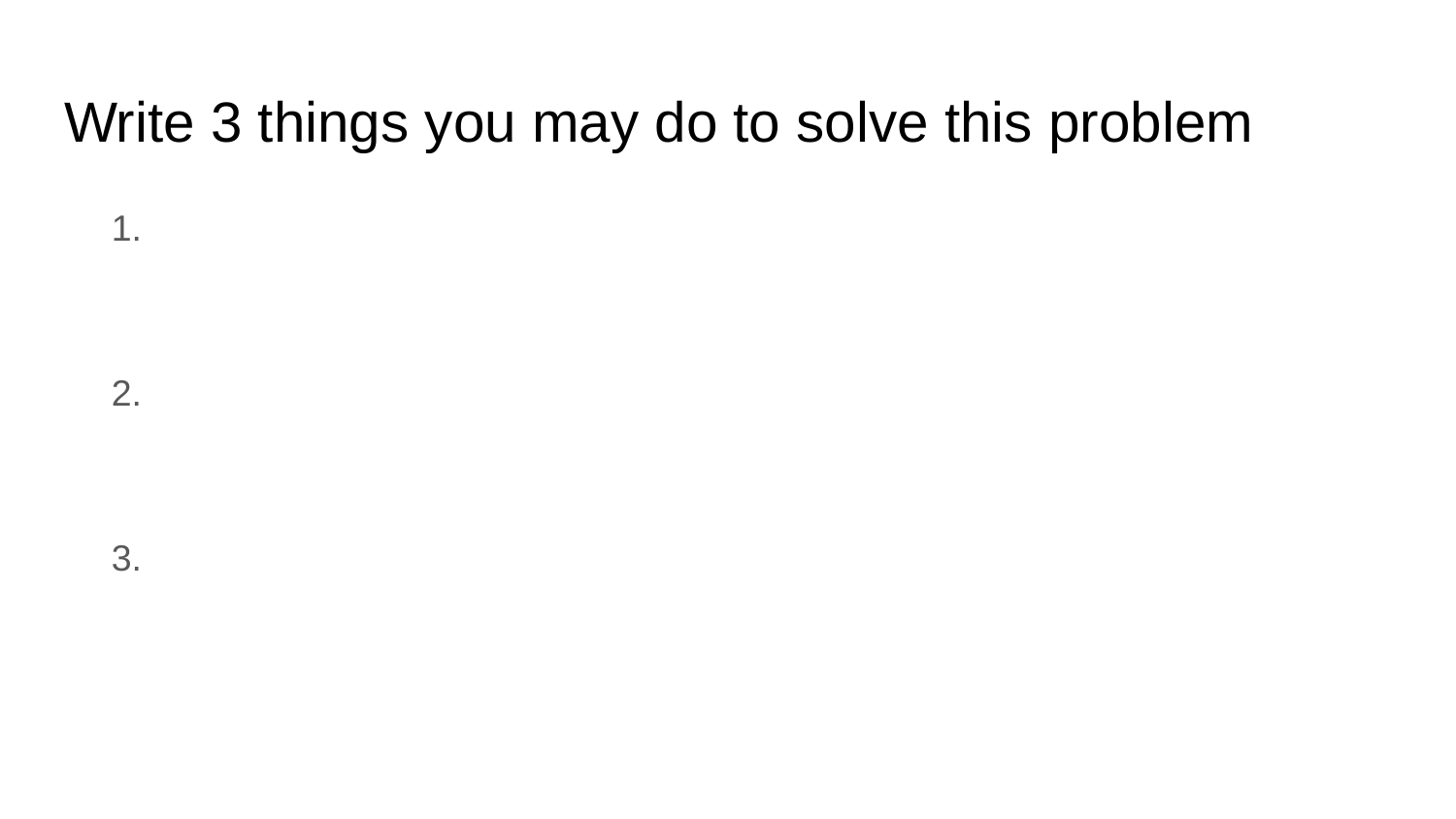

# Write 3 things you may do to solve this problem
1.

2.

3.